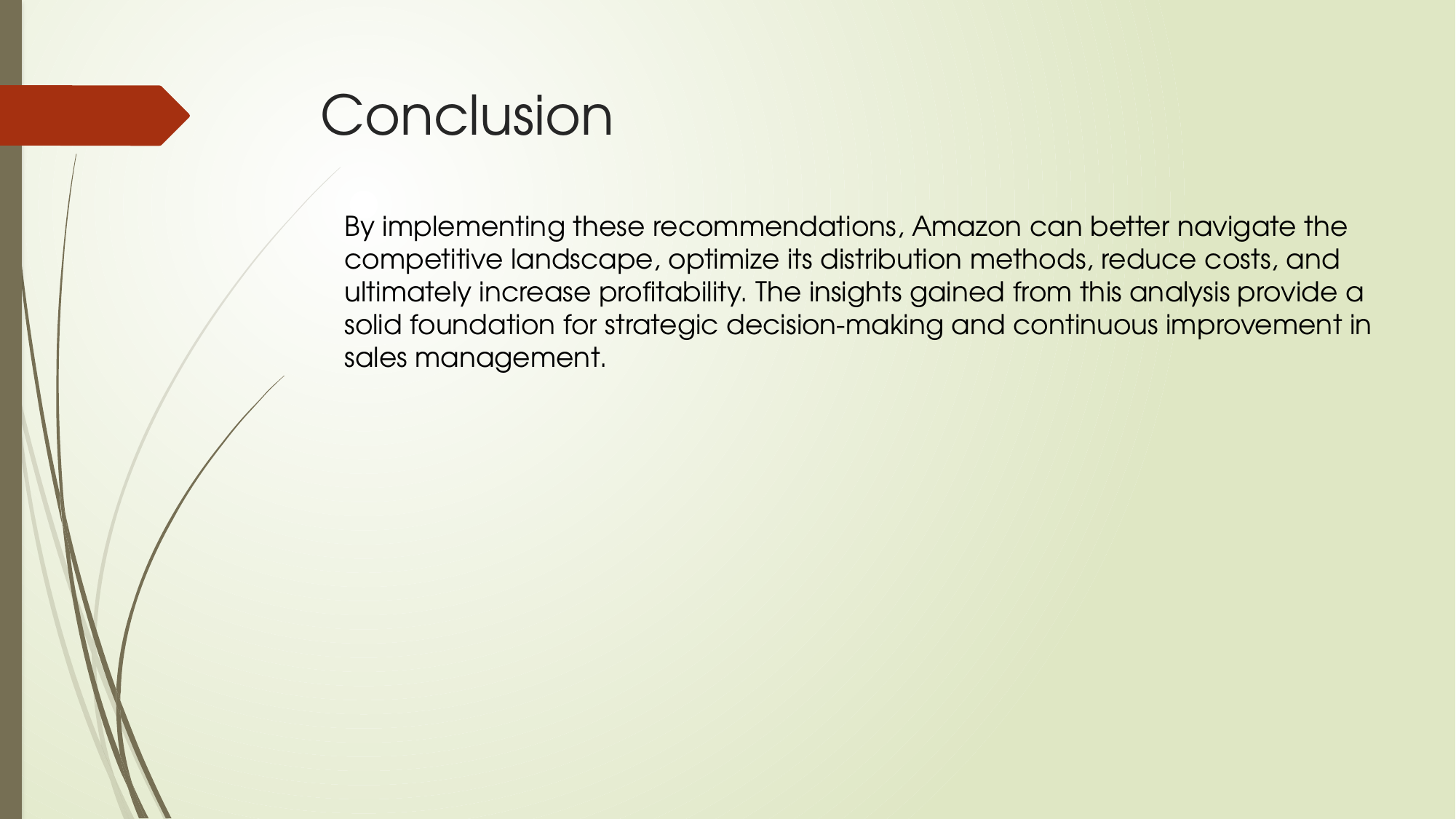

# Conclusion
By implementing these recommendations, Amazon can better navigate the competitive landscape, optimize its distribution methods, reduce costs, and ultimately increase profitability. The insights gained from this analysis provide a solid foundation for strategic decision-making and continuous improvement in sales management.